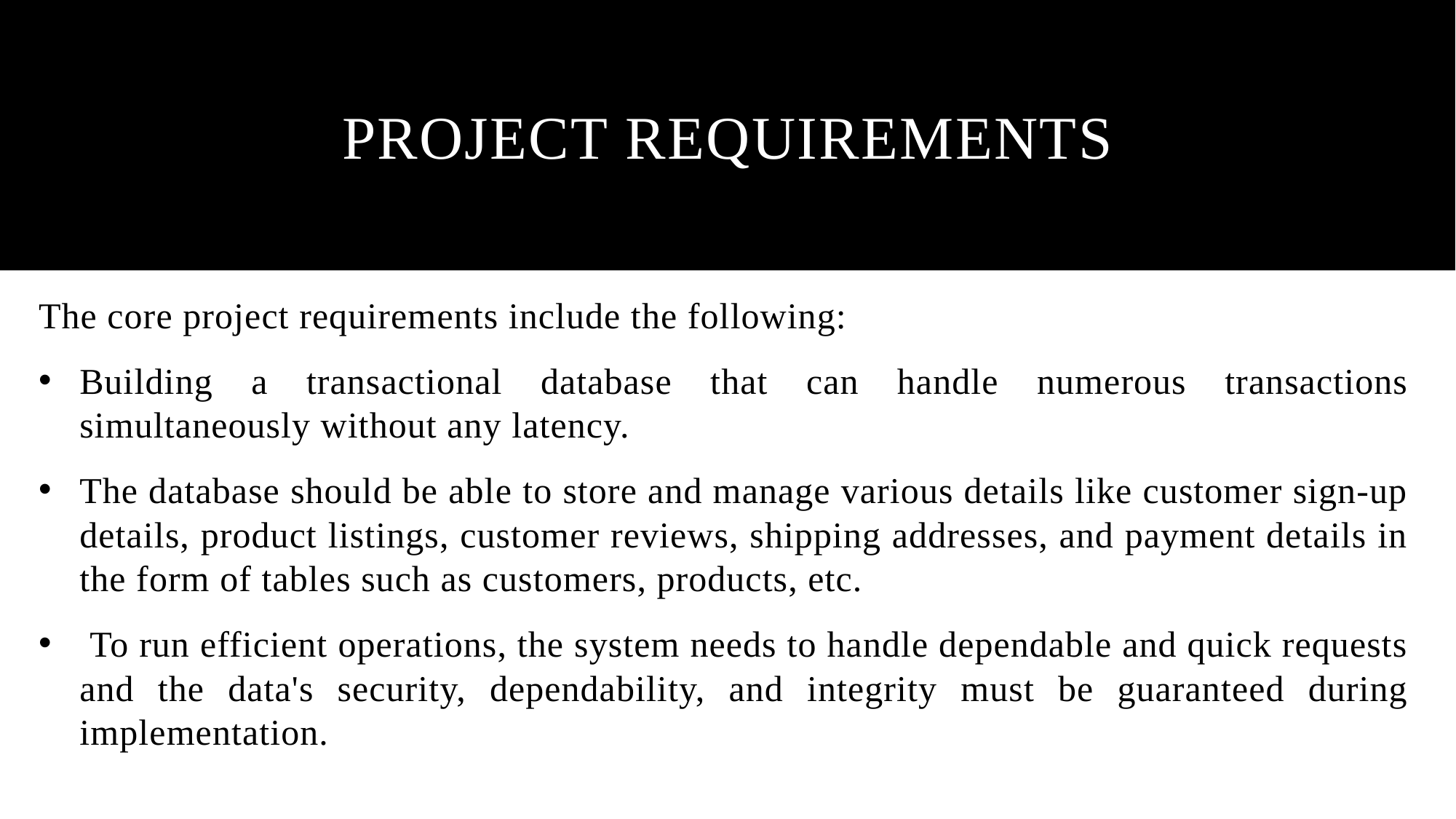

# PROJECT requirements
The core project requirements include the following:
Building a transactional database that can handle numerous transactions simultaneously without any latency.
The database should be able to store and manage various details like customer sign-up details, product listings, customer reviews, shipping addresses, and payment details in the form of tables such as customers, products, etc.
 To run efficient operations, the system needs to handle dependable and quick requests and the data's security, dependability, and integrity must be guaranteed during implementation.